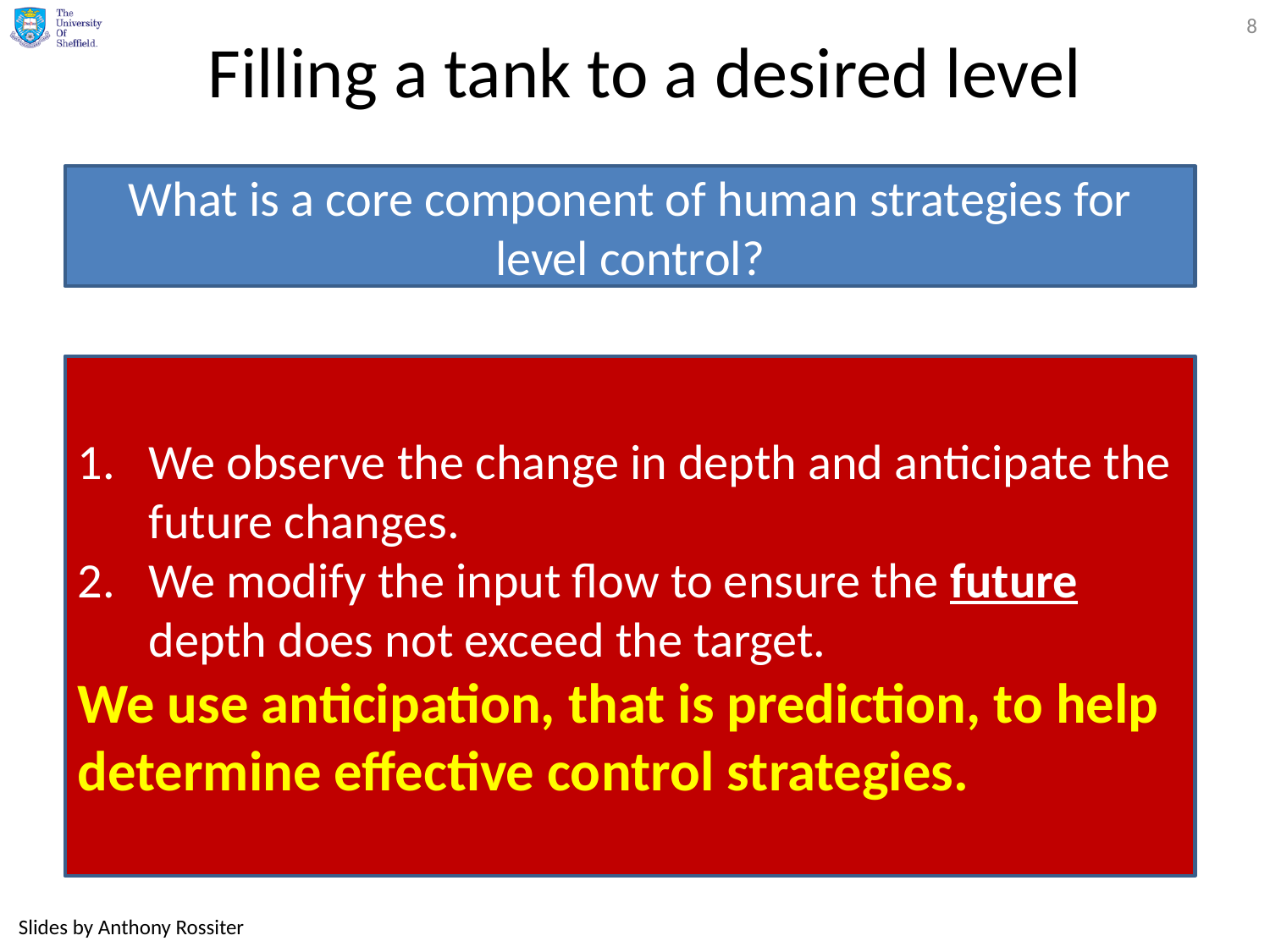

8
# Filling a tank to a desired level
What is a core component of human strategies for level control?
We observe the change in depth and anticipate the future changes.
We modify the input flow to ensure the future depth does not exceed the target.
We use anticipation, that is prediction, to help determine effective control strategies.
Slides by Anthony Rossiter